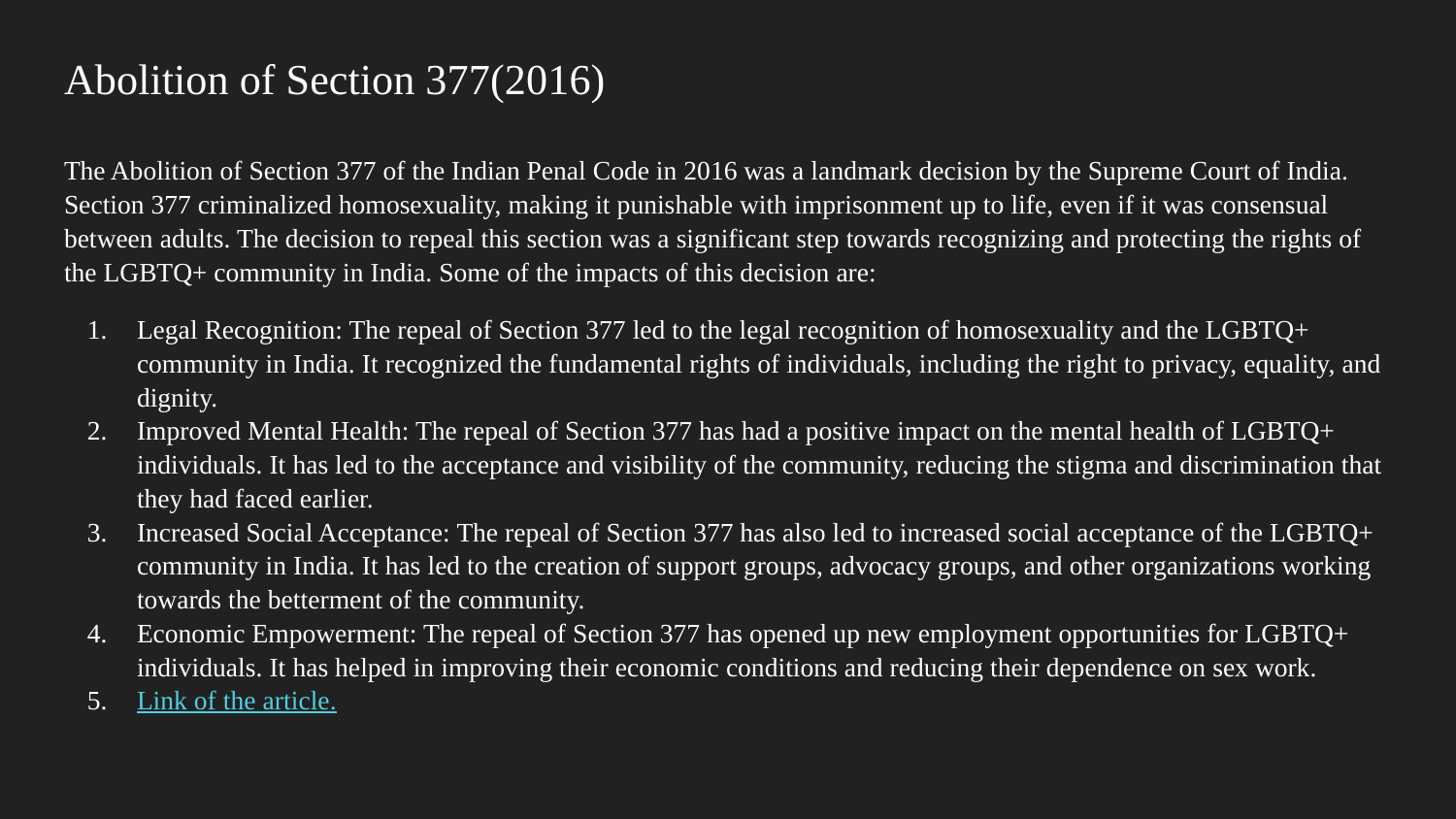

# Abolition of Section 377(2016)
The Abolition of Section 377 of the Indian Penal Code in 2016 was a landmark decision by the Supreme Court of India. Section 377 criminalized homosexuality, making it punishable with imprisonment up to life, even if it was consensual between adults. The decision to repeal this section was a significant step towards recognizing and protecting the rights of the LGBTQ+ community in India. Some of the impacts of this decision are:
Legal Recognition: The repeal of Section 377 led to the legal recognition of homosexuality and the LGBTQ+ community in India. It recognized the fundamental rights of individuals, including the right to privacy, equality, and dignity.
Improved Mental Health: The repeal of Section 377 has had a positive impact on the mental health of LGBTQ+ individuals. It has led to the acceptance and visibility of the community, reducing the stigma and discrimination that they had faced earlier.
Increased Social Acceptance: The repeal of Section 377 has also led to increased social acceptance of the LGBTQ+ community in India. It has led to the creation of support groups, advocacy groups, and other organizations working towards the betterment of the community.
Economic Empowerment: The repeal of Section 377 has opened up new employment opportunities for LGBTQ+ individuals. It has helped in improving their economic conditions and reducing their dependence on sex work.
Link of the article.